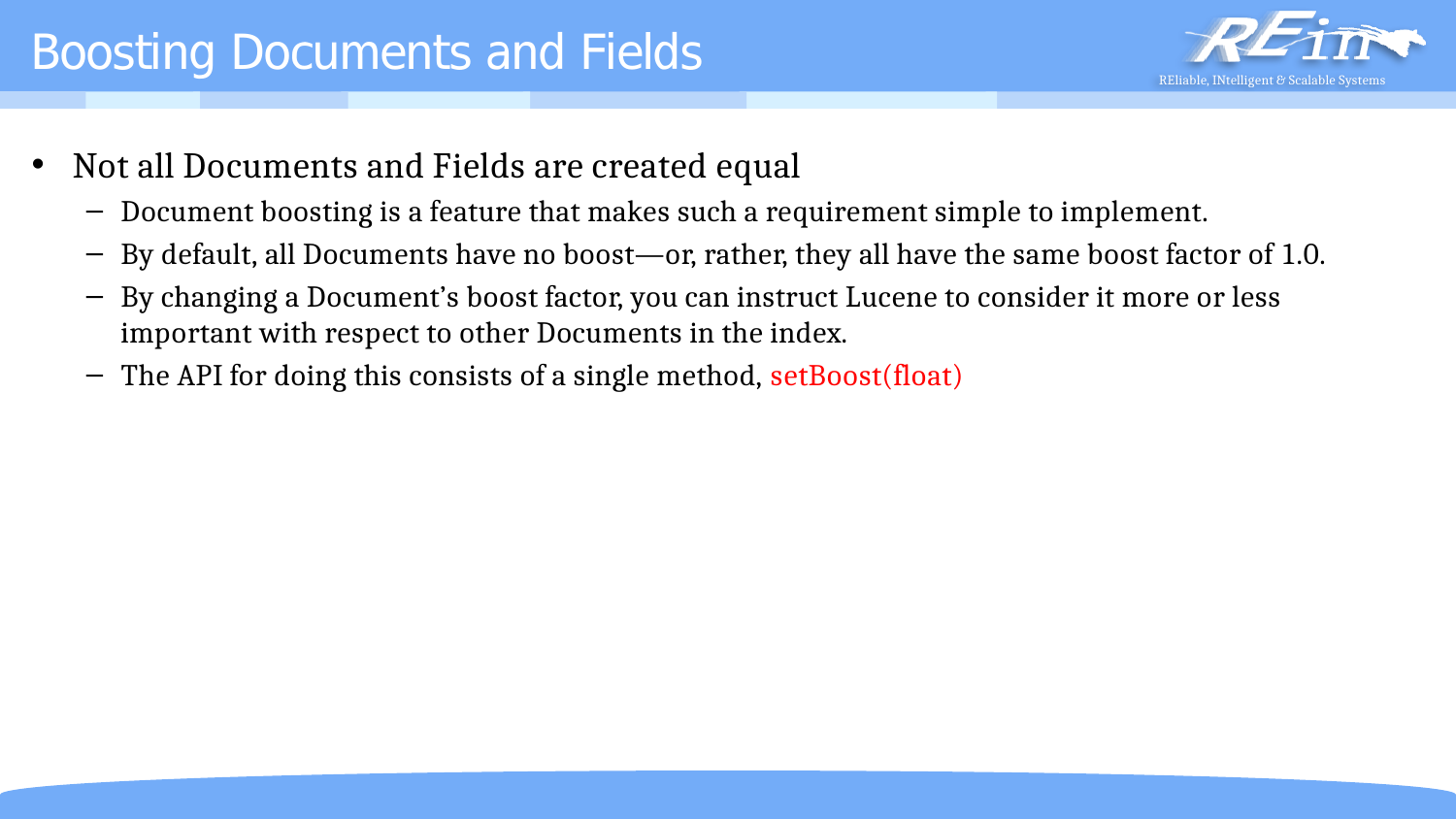

# Boosting Documents and Fields
Not all Documents and Fields are created equal
Document boosting is a feature that makes such a requirement simple to implement.
By default, all Documents have no boost—or, rather, they all have the same boost factor of 1.0.
By changing a Document’s boost factor, you can instruct Lucene to consider it more or less important with respect to other Documents in the index.
The API for doing this consists of a single method, setBoost(float)
30